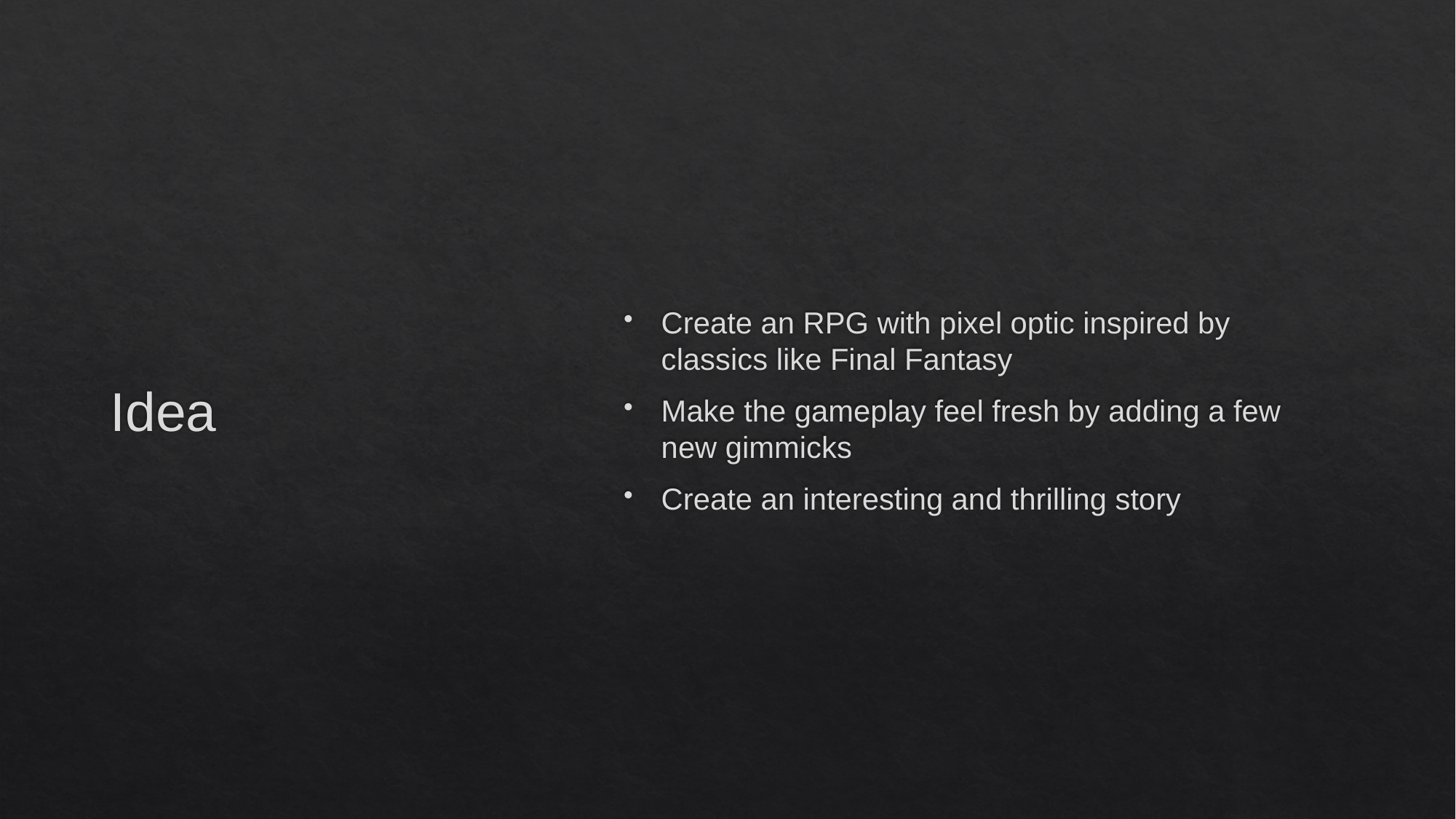

# Idea
Create an RPG with pixel optic inspired by classics like Final Fantasy
Make the gameplay feel fresh by adding a few new gimmicks
Create an interesting and thrilling story